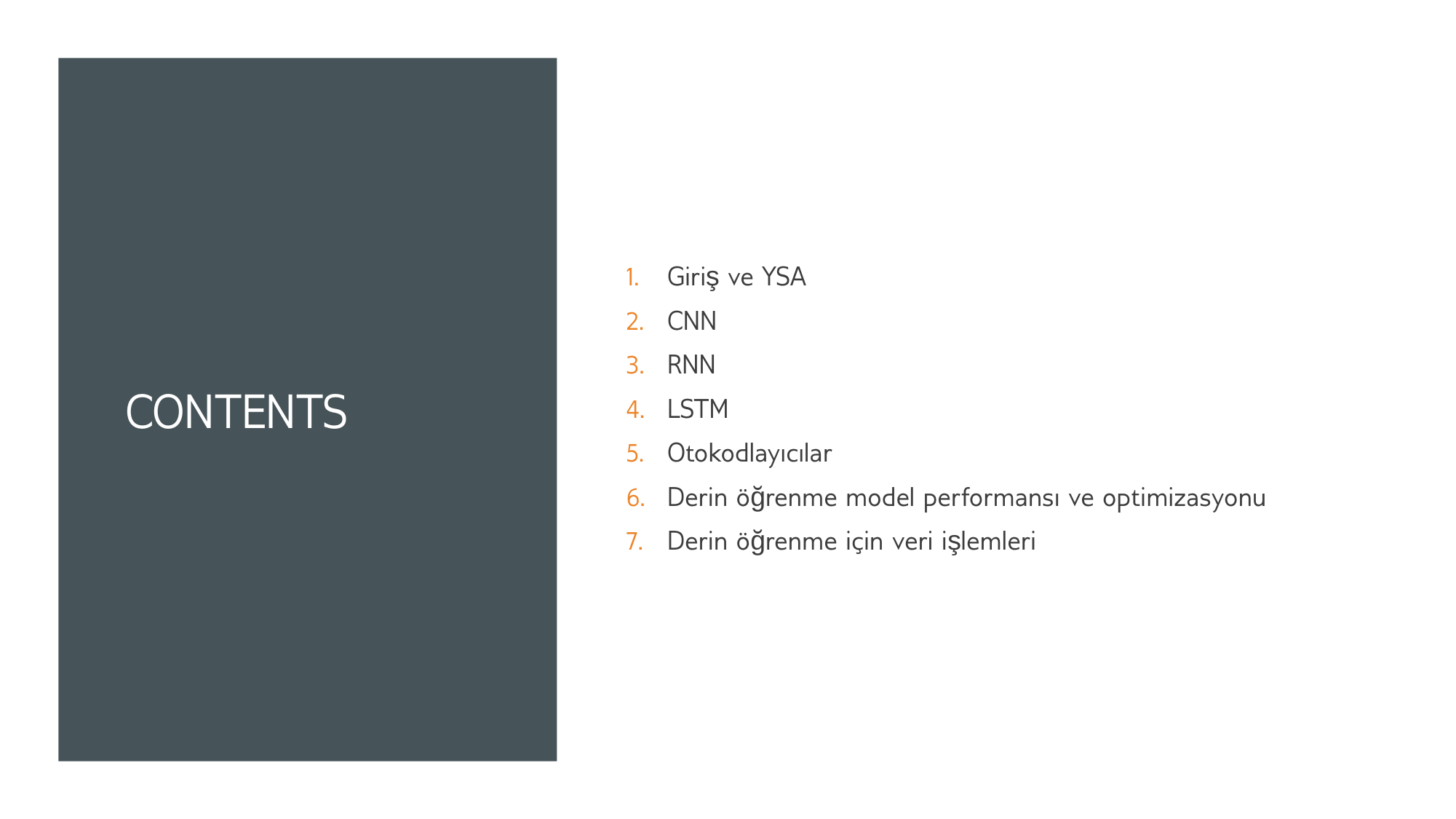

# Contents
Giriş ve YSA
CNN
RNN
LSTM
Otokodlayıcılar
Derin öğrenme model performansı ve optimizasyonu
Derin öğrenme için veri işlemleri